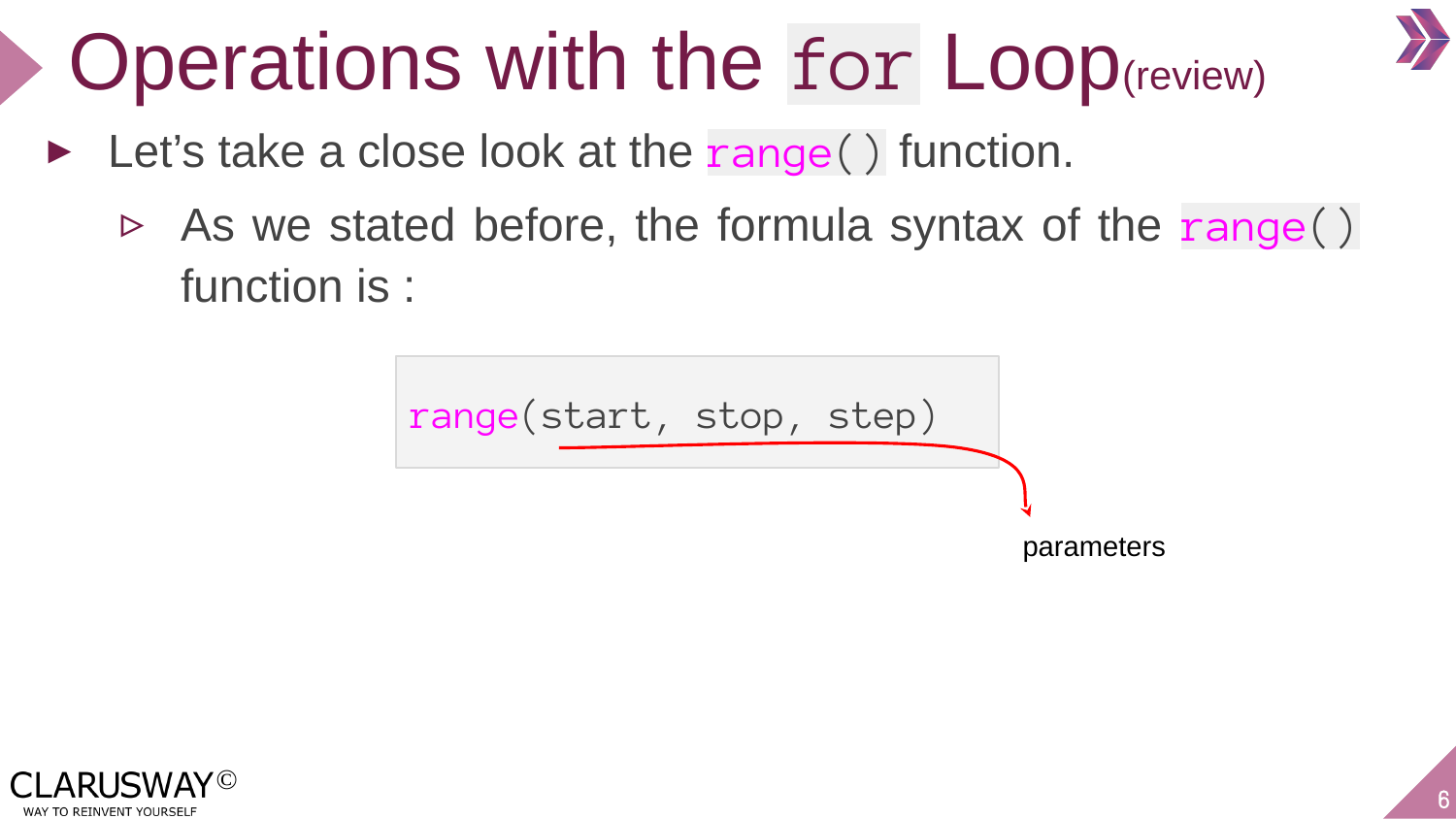

# Operations with the for Loop(review)
Let’s take a close look at the range() function.
As we stated before, the formula syntax of the range() function is :
range(start, stop, step)

parameters
6